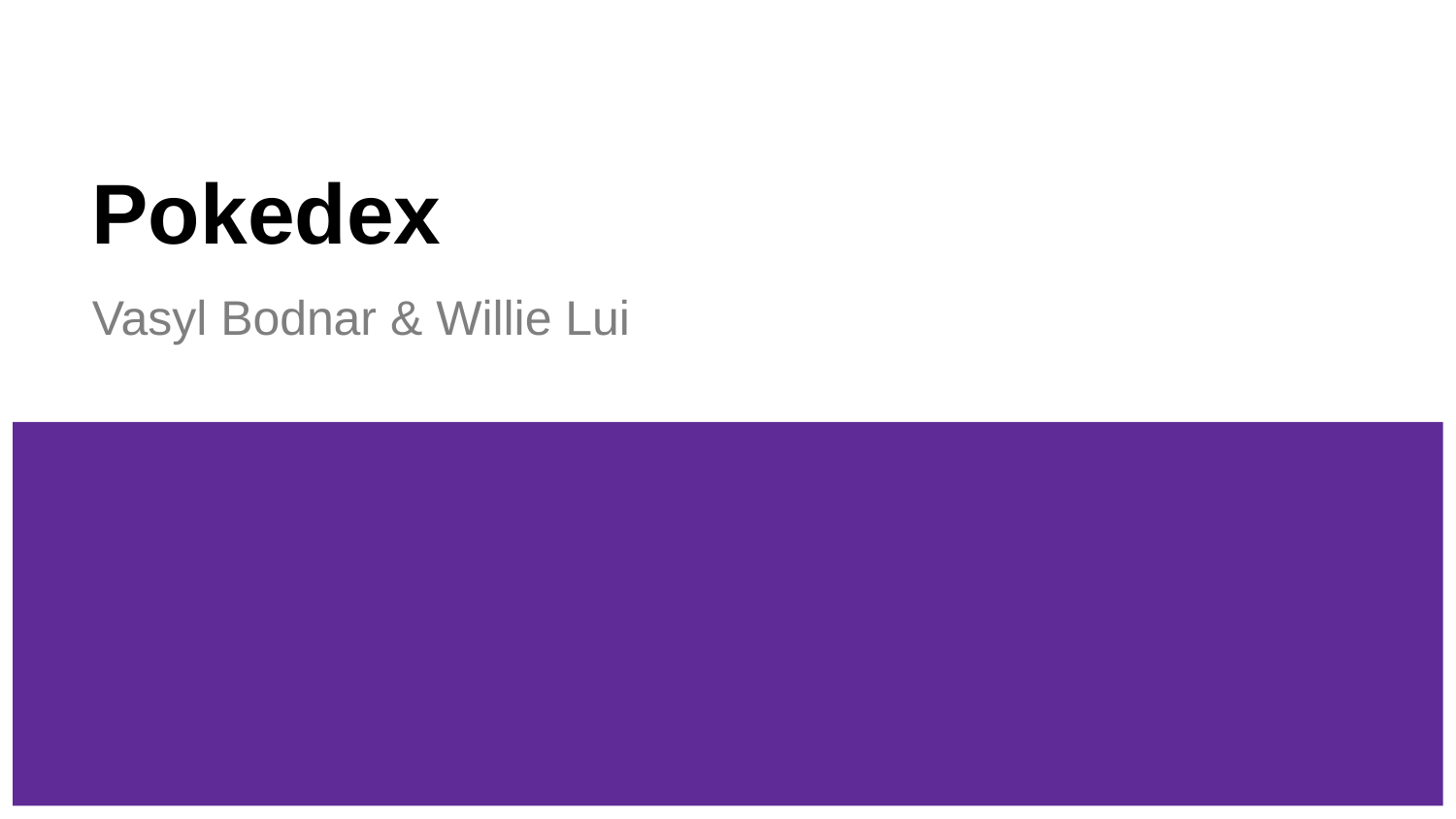

# Pokedex
Vasyl Bodnar & Willie Lui